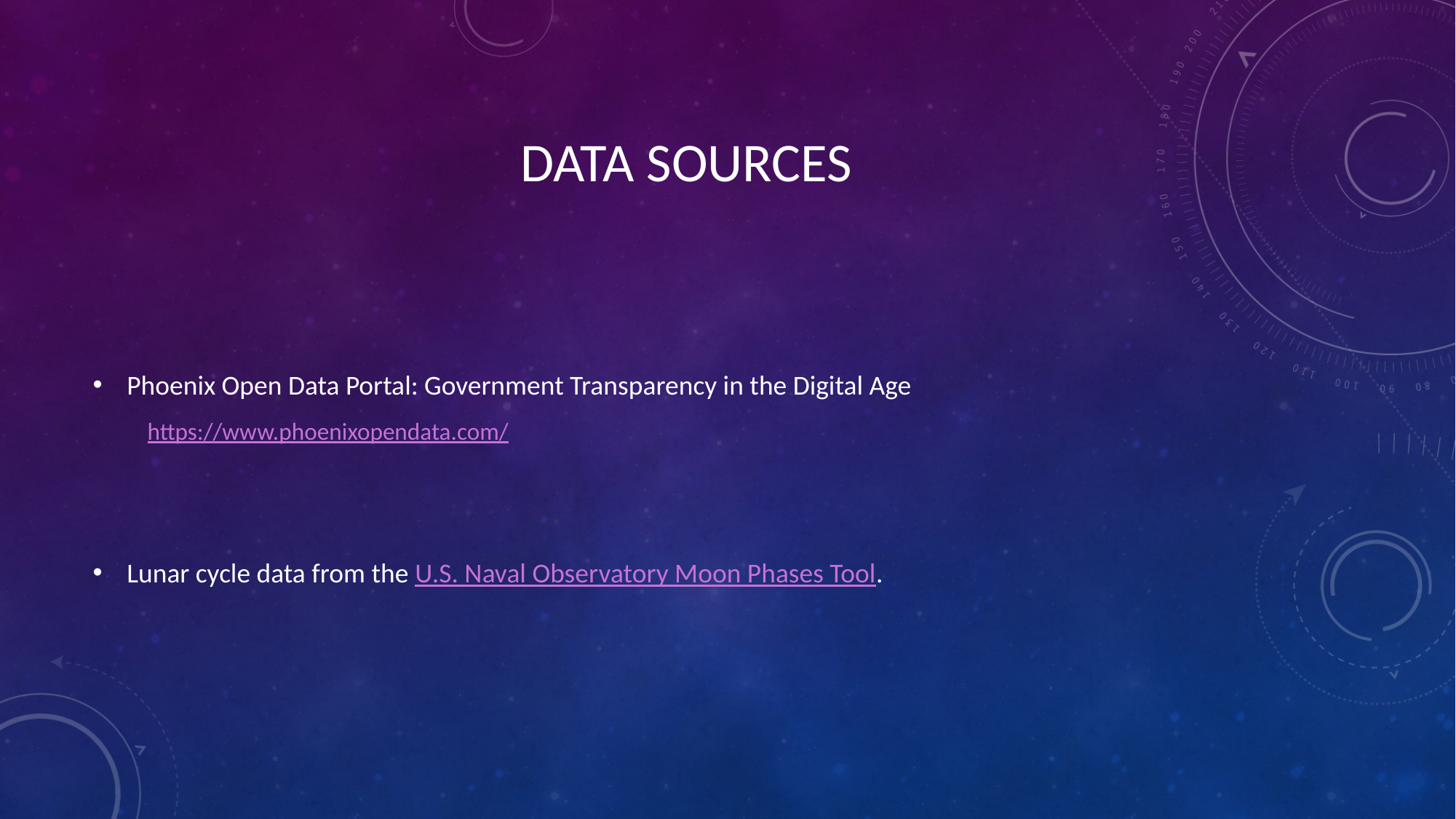

# Data Sources
Phoenix Open Data Portal: Government Transparency in the Digital Age
https://www.phoenixopendata.com/

Lunar cycle data from the U.S. Naval Observatory Moon Phases Tool.